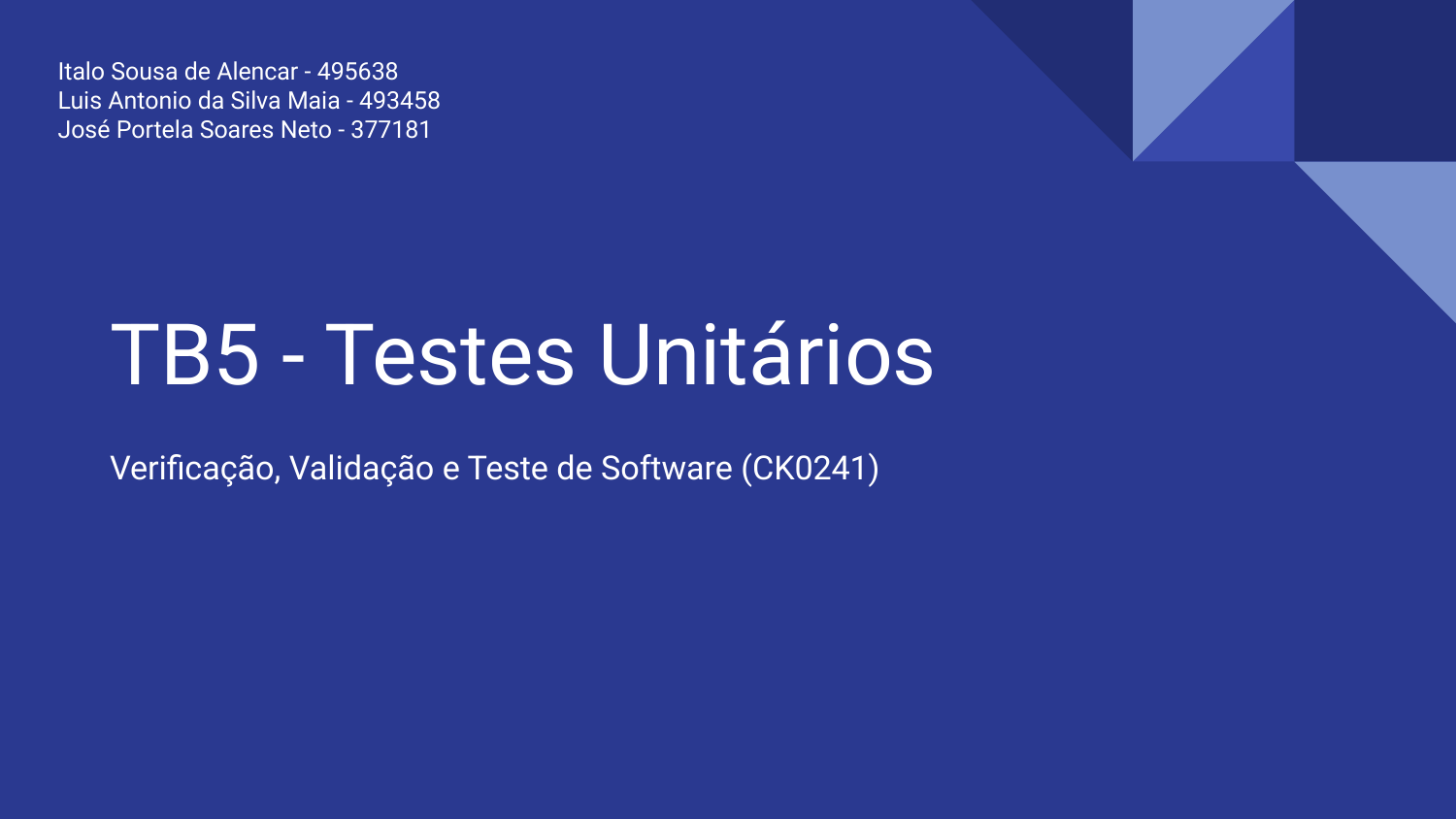

Italo Sousa de Alencar - 495638
Luis Antonio da Silva Maia - 493458
José Portela Soares Neto - 377181
# TB5 - Testes Unitários
Verificação, Validação e Teste de Software (CK0241)